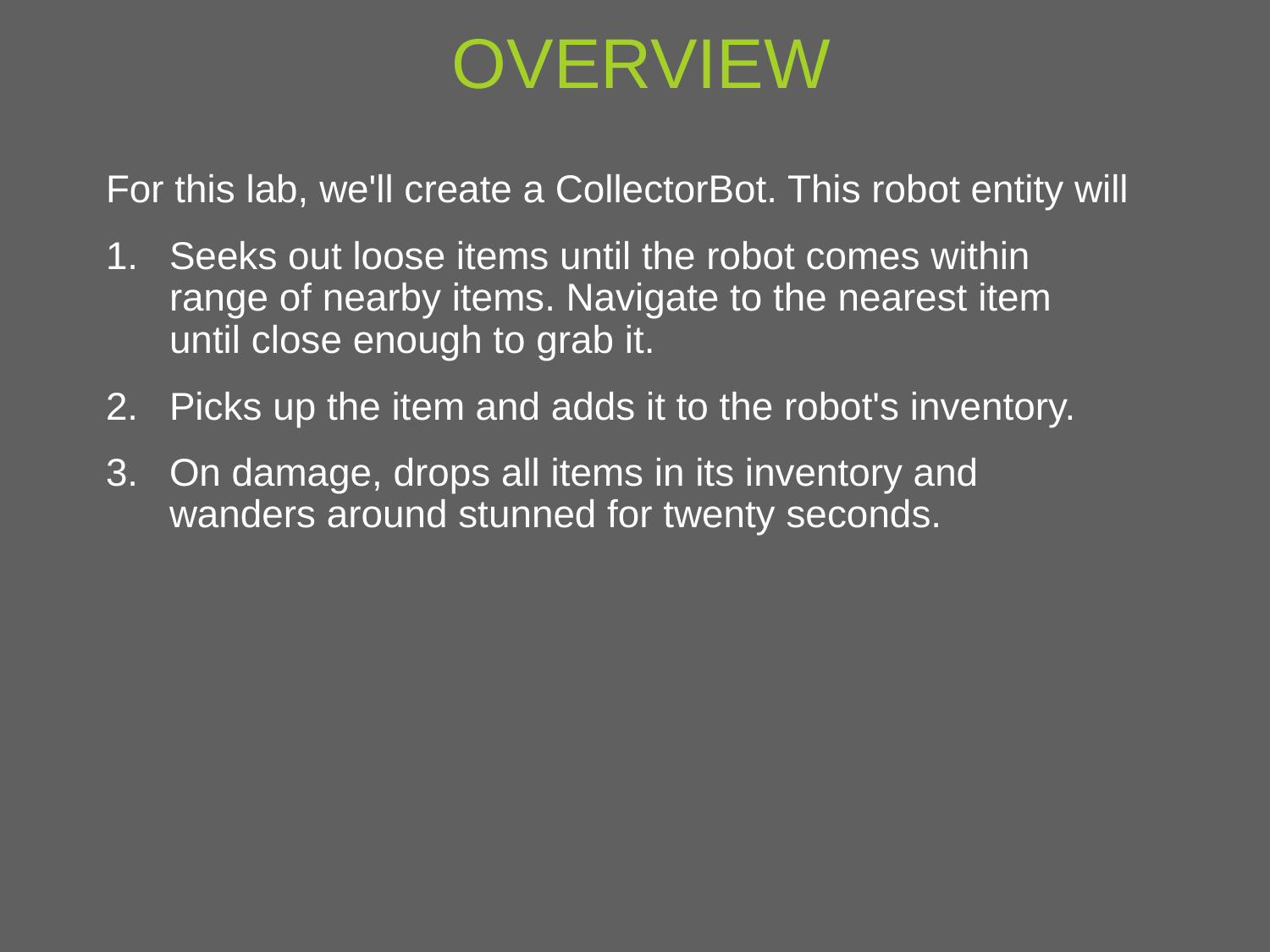

# Overview
For this lab, we'll create a CollectorBot. This robot entity will
Seeks out loose items until the robot comes within range of nearby items. Navigate to the nearest item until close enough to grab it.
Picks up the item and adds it to the robot's inventory.
On damage, drops all items in its inventory and wanders around stunned for twenty seconds.